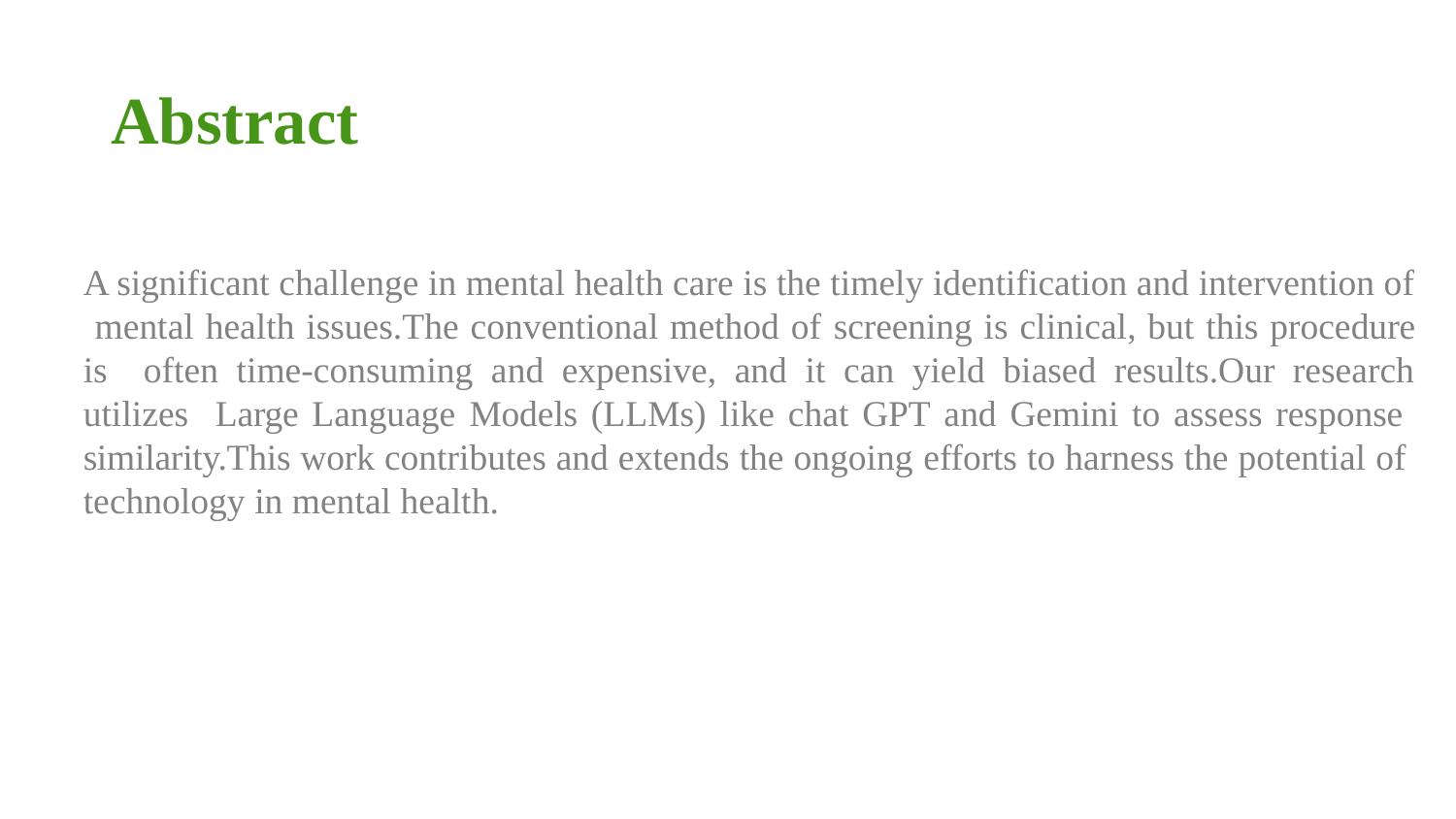

# Abstract
A significant challenge in mental health care is the timely identification and intervention of  mental health issues.The conventional method of screening is clinical, but this procedure is  often time-consuming and expensive, and it can yield biased results.Our research utilizes  Large Language Models (LLMs) like chat GPT and Gemini to assess response  similarity.This work contributes and extends the ongoing efforts to harness the potential of  technology in mental health.